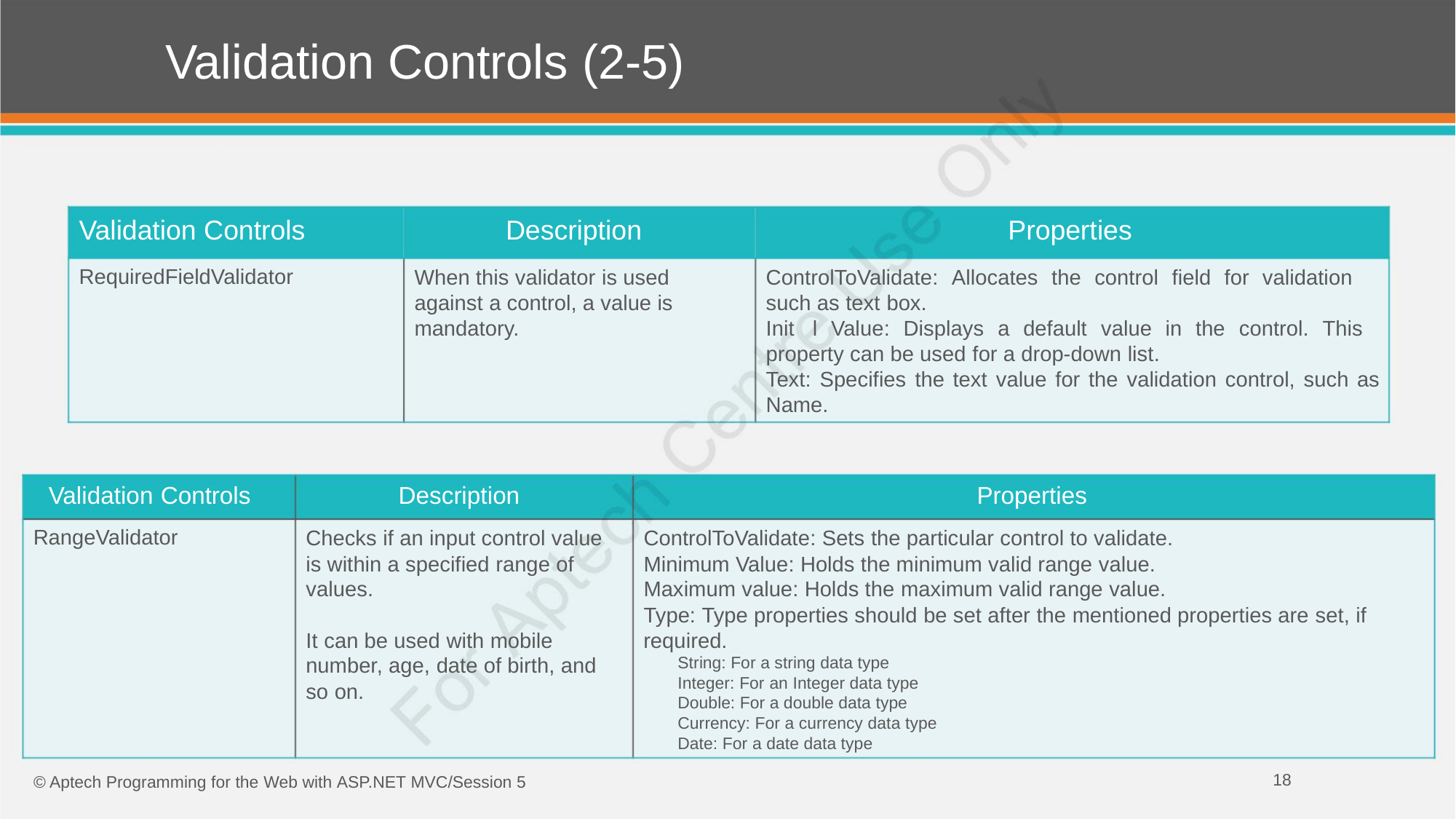

Validation Controls (2-5)
Validation Controls
Description
Properties
RequiredFieldValidator
When this validator is used
against a control, a value is
mandatory.
ControlToValidate: Allocates the control field for validation
such as text box.
Init l Value: Displays a default value in the control. This
property can be used for a drop-down list.
Text: Specifies the text value for the validation control, such as
Name.
Validation Controls
Description
Properties
RangeValidator
Checks if an input control value
is within a specified range of
values.
ControlToValidate: Sets the particular control to validate.
Minimum Value: Holds the minimum valid range value.
Maximum value: Holds the maximum valid range value.
Type: Type properties should be set after the mentioned properties are set, if
It can be used with mobile
number, age, date of birth, and
so on.
required.
String: For a string data type
Integer: For an Integer data type
Double: For a double data type
Currency: For a currency data type
Date: For a date data type
18
© Aptech Programming for the Web with ASP.NET MVC/Session 5